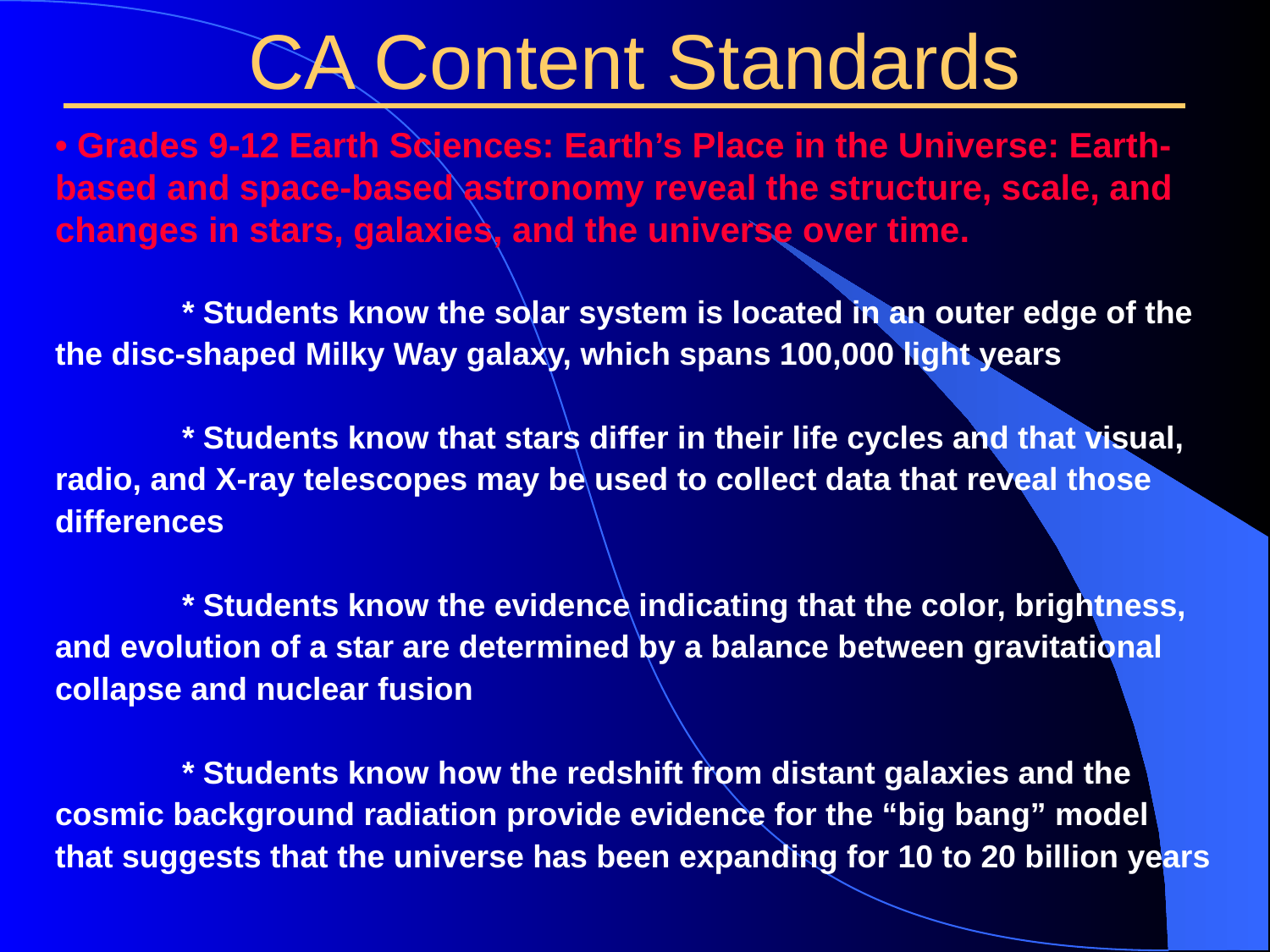

# CA Content Standards
• Grades 9-12 Earth Sciences: Earth’s Place in the Universe: Earth-based and space-based astronomy reveal the structure, scale, and changes in stars, galaxies, and the universe over time.

	* Students know the solar system is located in an outer edge of the the disc-shaped Milky Way galaxy, which spans 100,000 light years

	* Students know that stars differ in their life cycles and that visual, radio, and X-ray telescopes may be used to collect data that reveal those differences

	* Students know the evidence indicating that the color, brightness, and evolution of a star are determined by a balance between gravitational collapse and nuclear fusion

	* Students know how the redshift from distant galaxies and the cosmic background radiation provide evidence for the “big bang” model that suggests that the universe has been expanding for 10 to 20 billion years